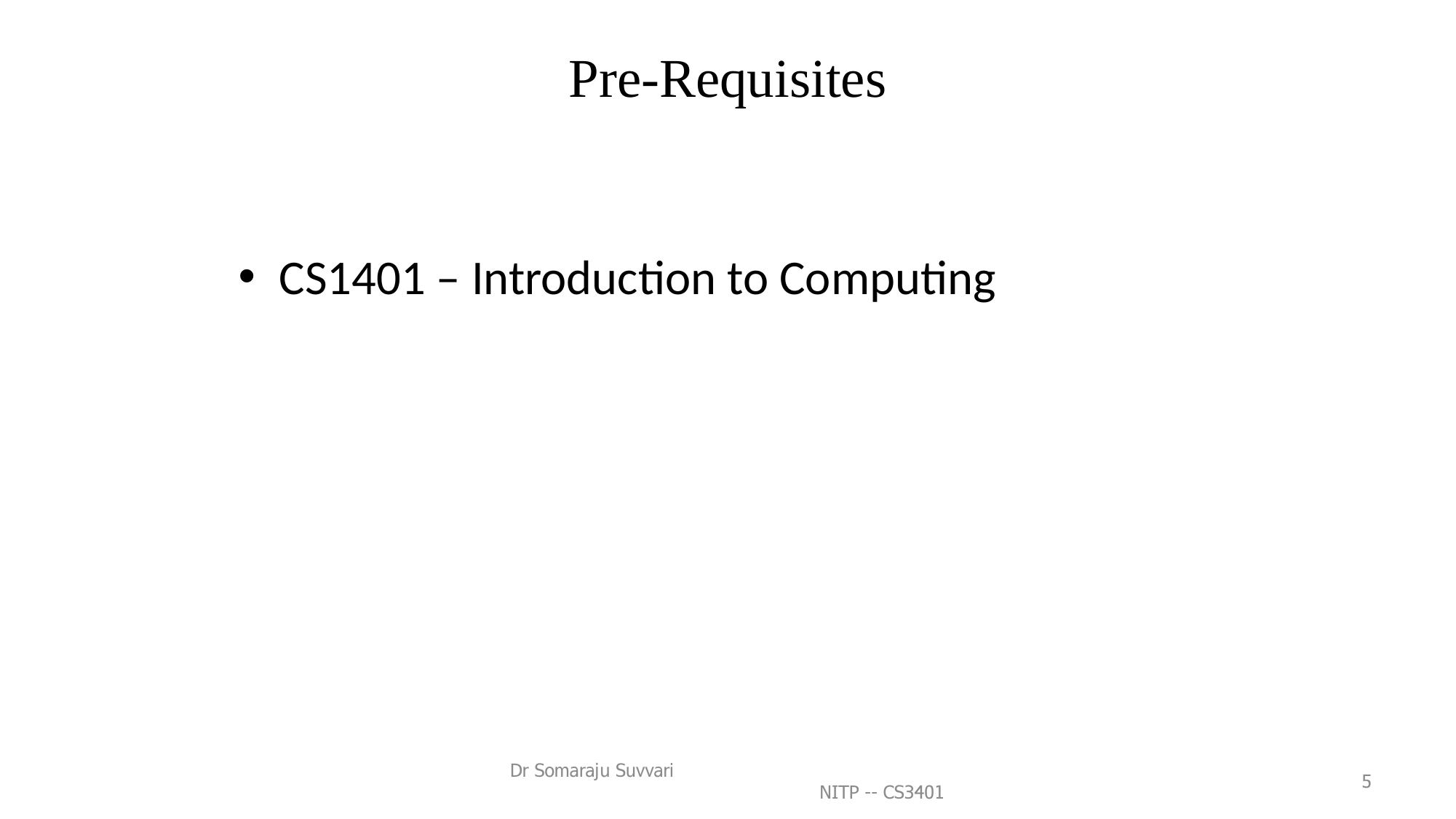

# Pre-Requisites

CS1401 – Introduction to Computing
Dr Somaraju Suvvari                                                                                                        NITP -- CS3401
5